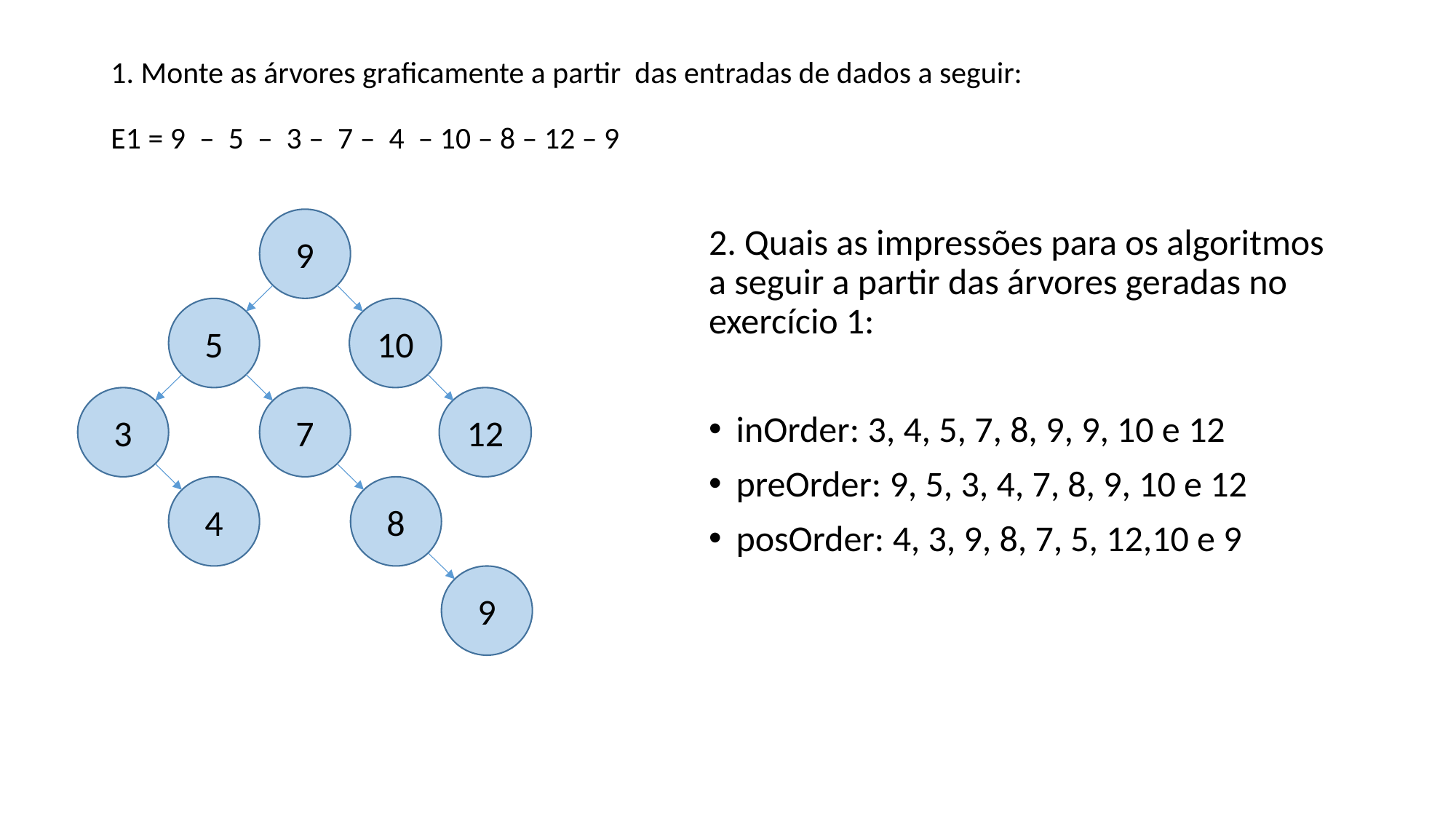

# 1. Monte as árvores graficamente a partir  das entradas de dados a seguir:

E1 = 9  –  5  –  3 –  7 –  4  – 10 – 8 – 12 – 9

9
2. Quais as impressões para os algoritmos a seguir a partir das árvores geradas no exercício 1:

inOrder: 3, 4, 5, 7, 8, 9, 9, 10 e 12
preOrder: 9, 5, 3, 4, 7, 8, 9, 10 e 12
posOrder: 4, 3, 9, 8, 7, 5, 12,10 e 9
5
10
3
7
12
4
8
9